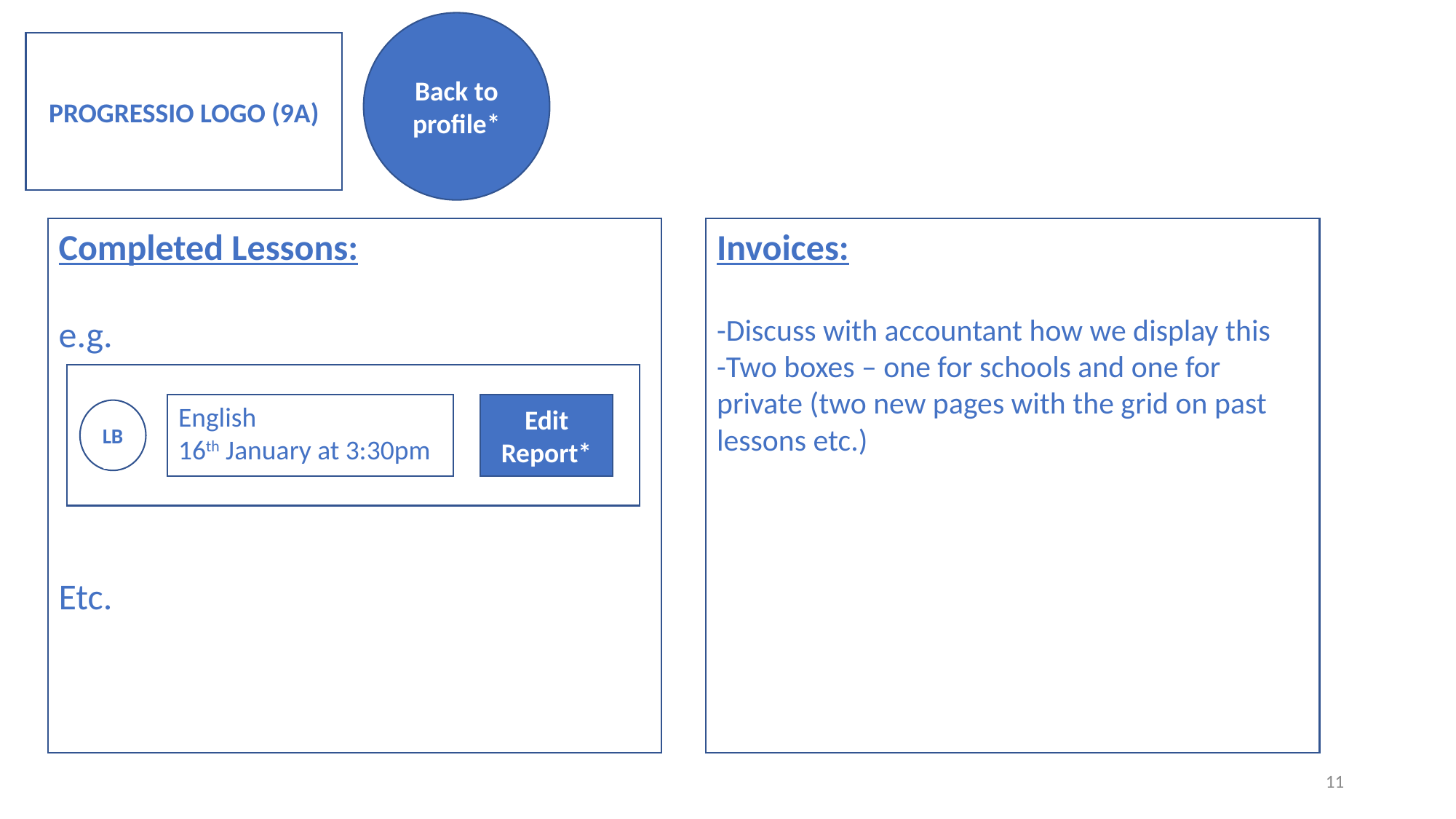

Back to profile*
PROGRESSIO LOGO (9A)
Invoices:

-Discuss with accountant how we display this
-Two boxes – one for schools and one for private (two new pages with the grid on past lessons etc.)
Completed Lessons:

e.g.

Etc.

English
16th January at 3:30pm
Edit Report*

LBLB
11